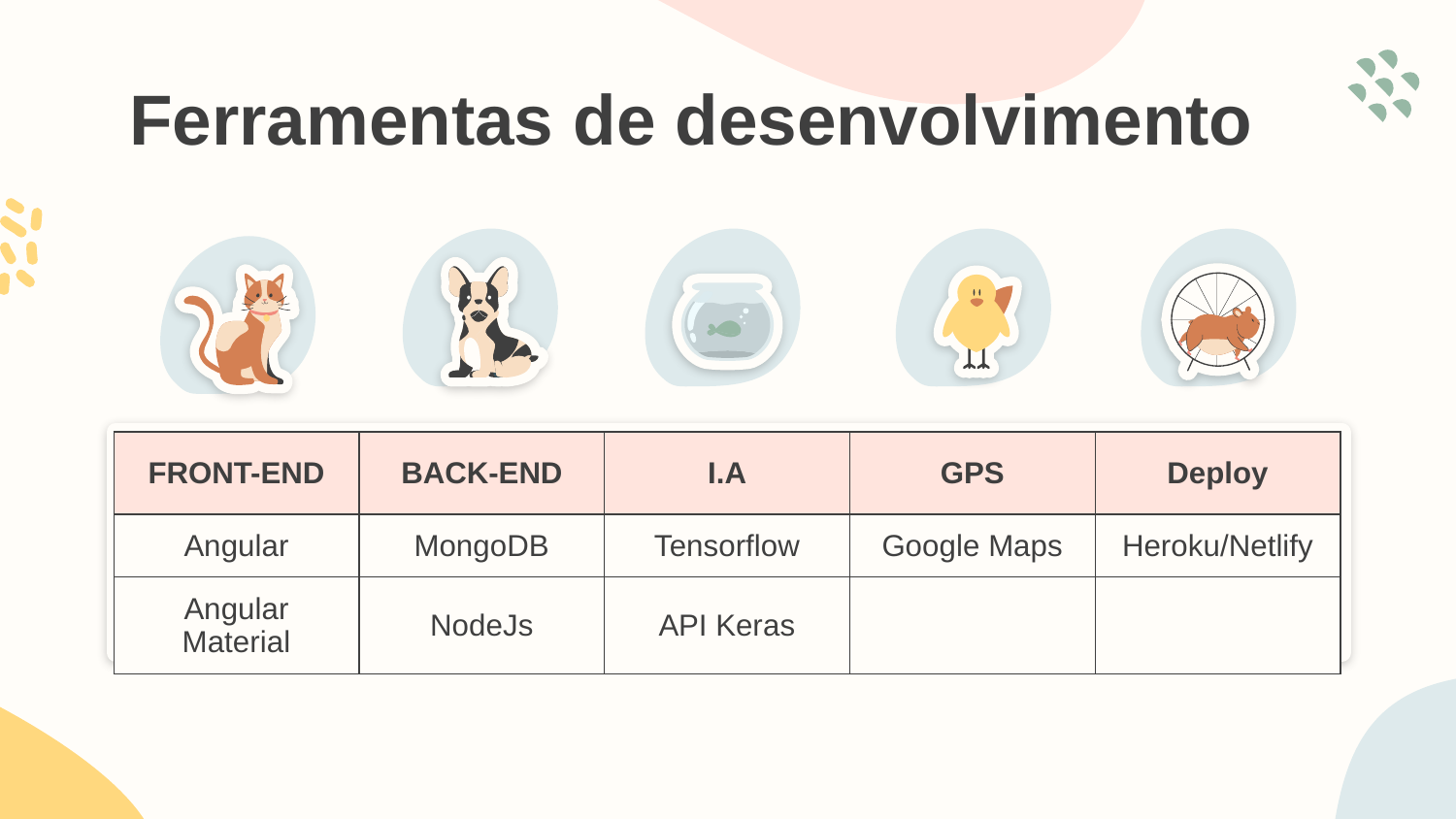

# Ferramentas de desenvolvimento

| FRONT-END | BACK-END | I.A | GPS | Deploy |
| --- | --- | --- | --- | --- |
| Angular | MongoDB | Tensorflow | Google Maps | Heroku/Netlify |
| Angular Material | NodeJs | API Keras |  |  |